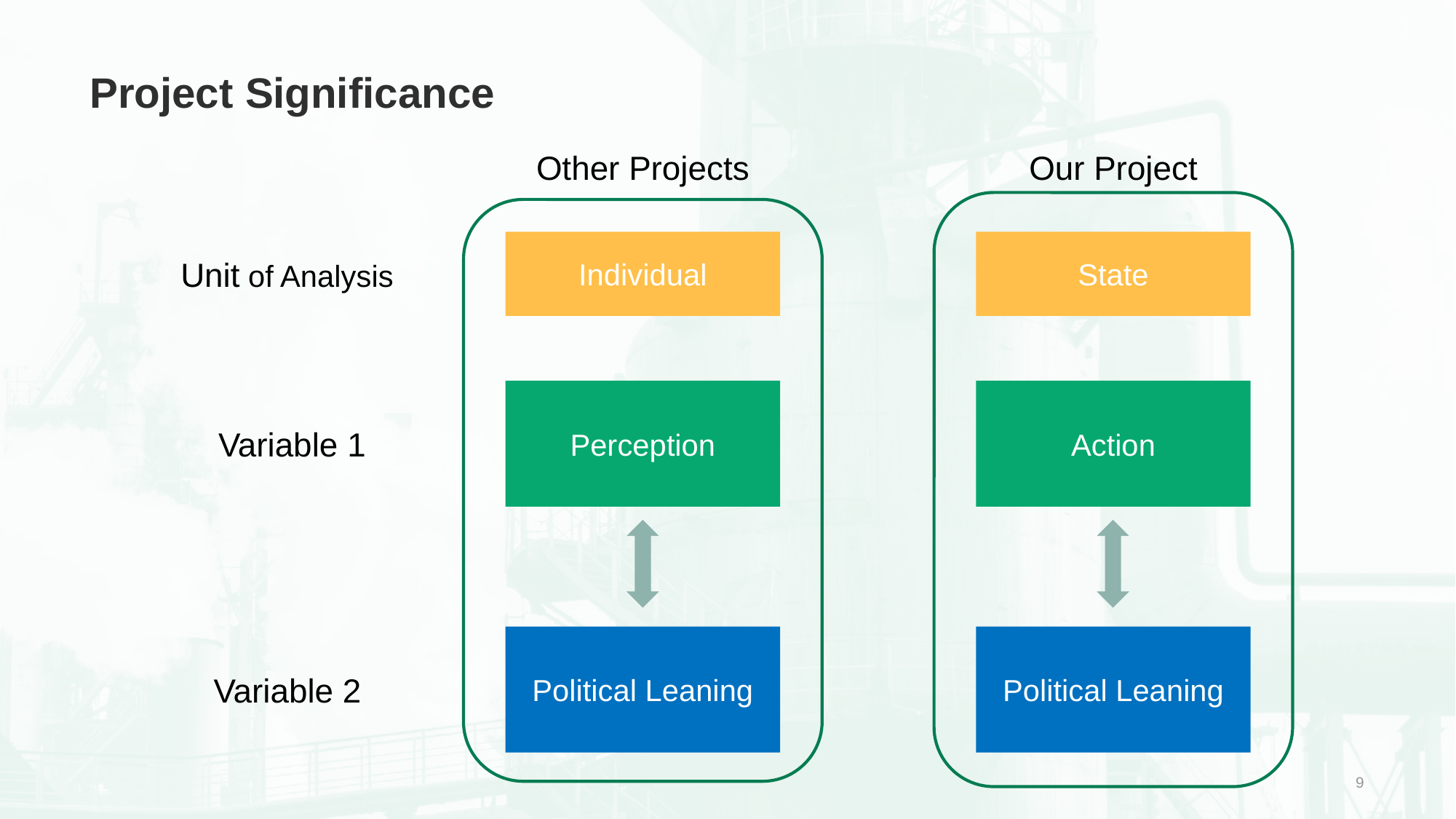

# Project Significance
Other Projects
Our Project

Individual
State
Unit of Analysis
Perception
Action
 Variable 1

Political Leaning
Political Leaning
Variable 2
9